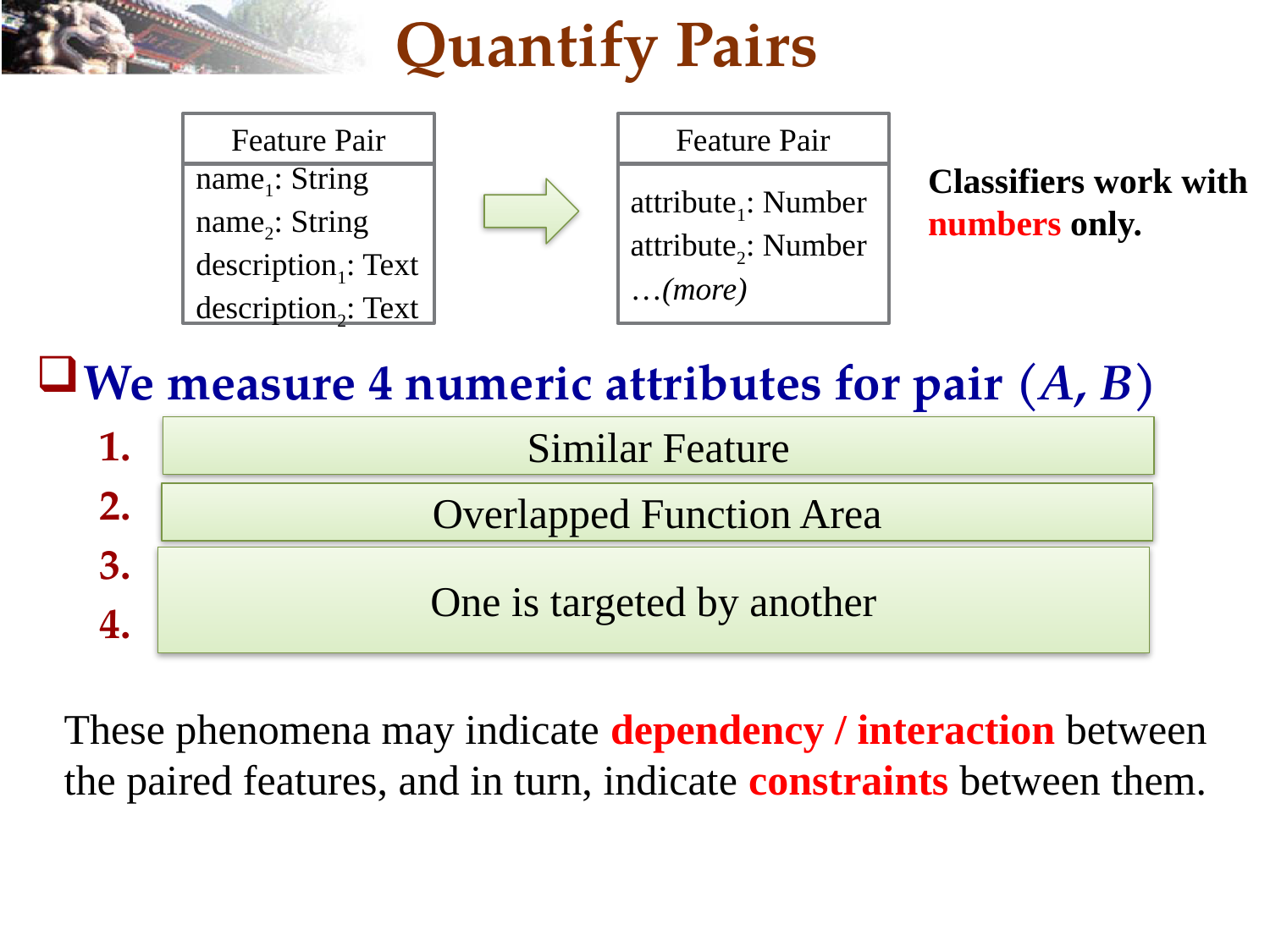

# Quantify Pairs
Feature Pair
Feature Pair
Classifiers work with numbers only.
attribute1: Number
attribute2: Number
…(more)
name1: String
name2: String
description1: Text
description2: Text

We measure 4 numeric attributes for pair (A, B)
Similarity between A.description and B.description
Similarity between A.objects and B.objects
Similarity between A.name and B.objects
Similarity between A.objects and B.name
Similar Feature
Overlapped Function Area
One is targeted by another
These phenomena may indicate dependency / interaction between the paired features, and in turn, indicate constraints between them.